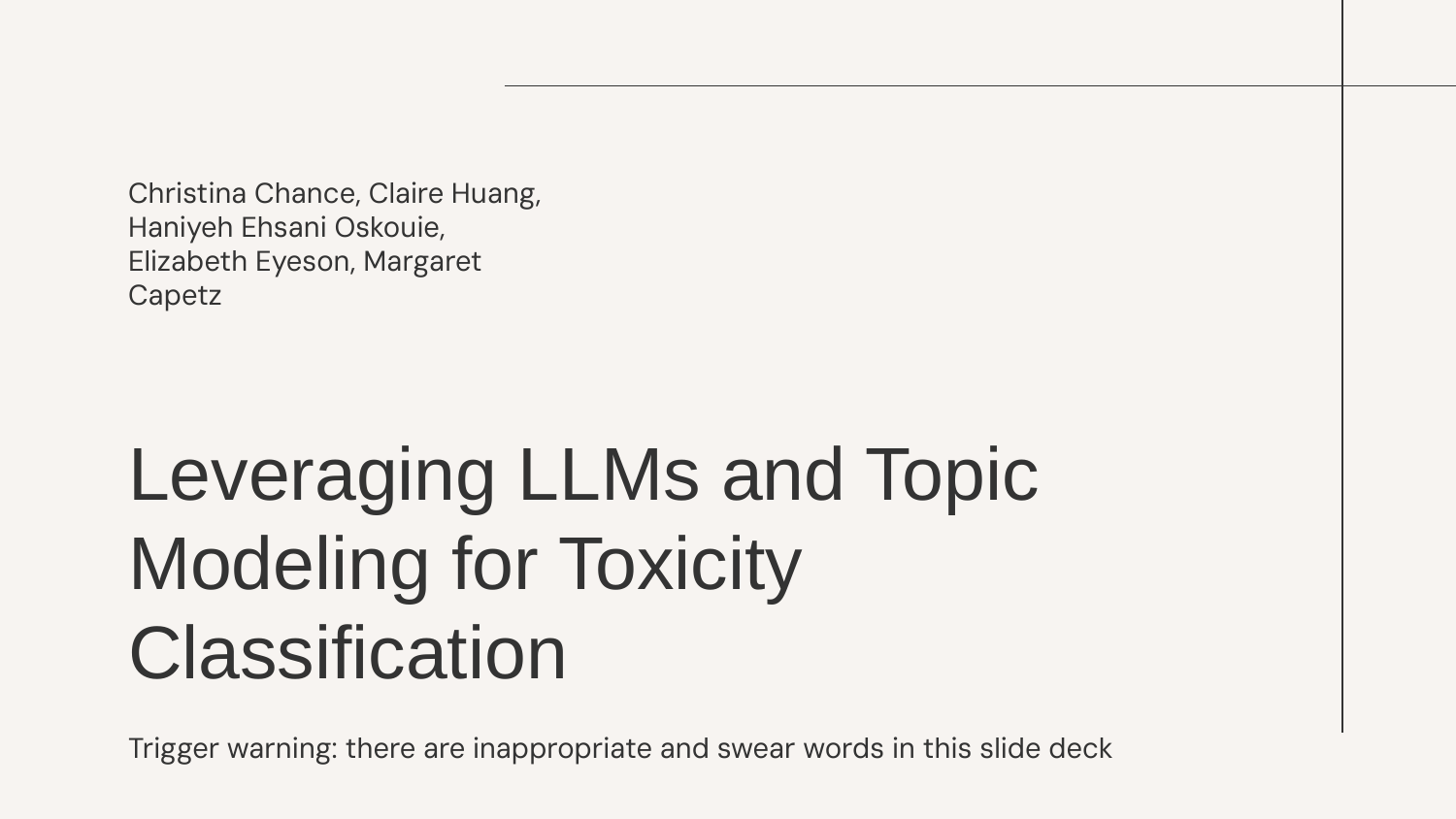

Christina Chance, Claire Huang, Haniyeh Ehsani Oskouie, Elizabeth Eyeson, Margaret Capetz
# Leveraging LLMs and Topic Modeling for Toxicity Classification
Trigger warning: there are inappropriate and swear words in this slide deck